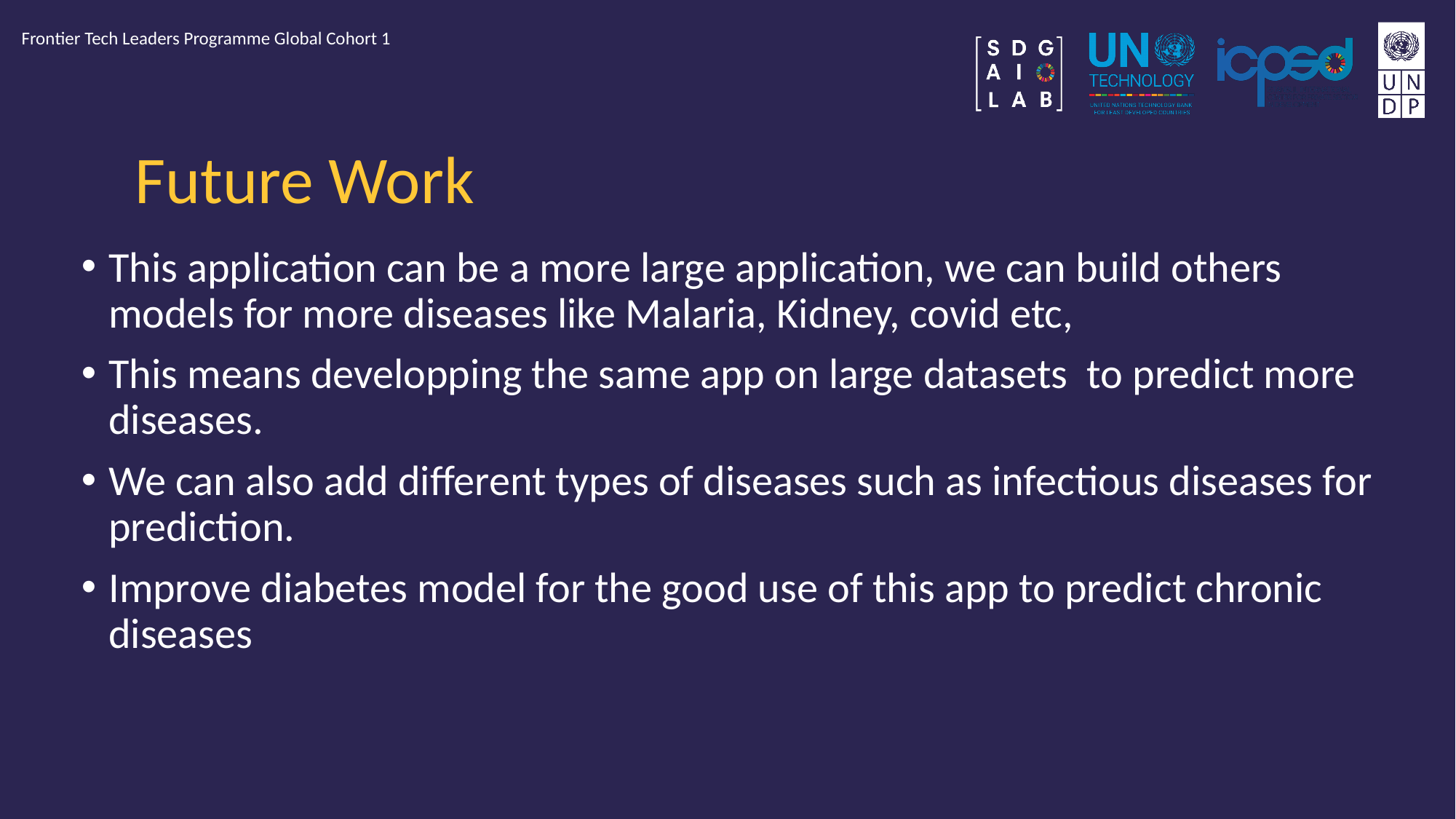

Frontier Tech Leaders Programme Global Cohort 1
# Future Work
This application can be a more large application, we can build others models for more diseases like Malaria, Kidney, covid etc,
This means developping the same app on large datasets  to predict more diseases.
We can also add different types of diseases such as infectious diseases for prediction.
Improve diabetes model for the good use of this app to predict chronic diseases